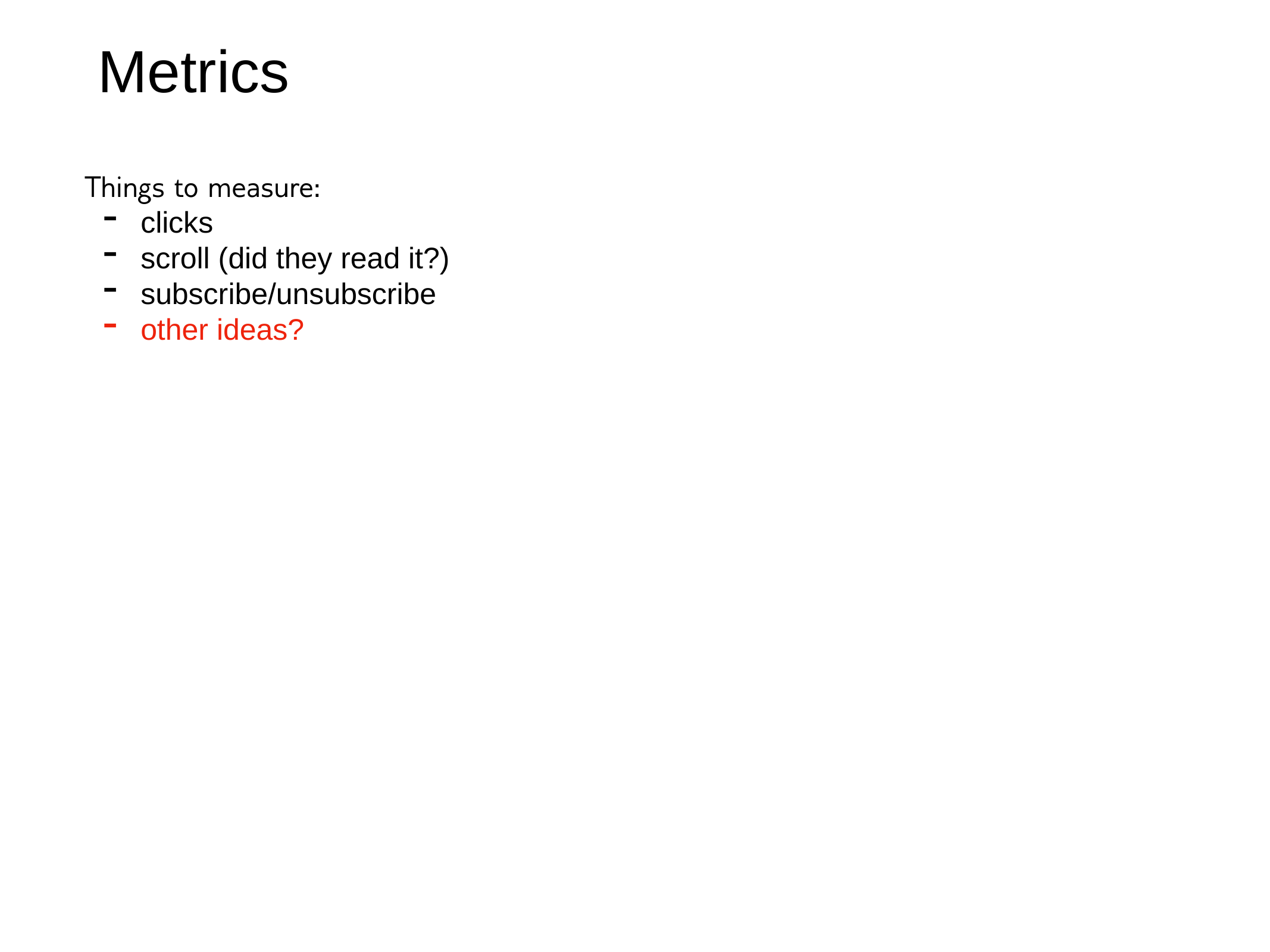

# Metrics
Things to measure:
clicks
scroll (did they read it?)
subscribe/unsubscribe
other ideas?